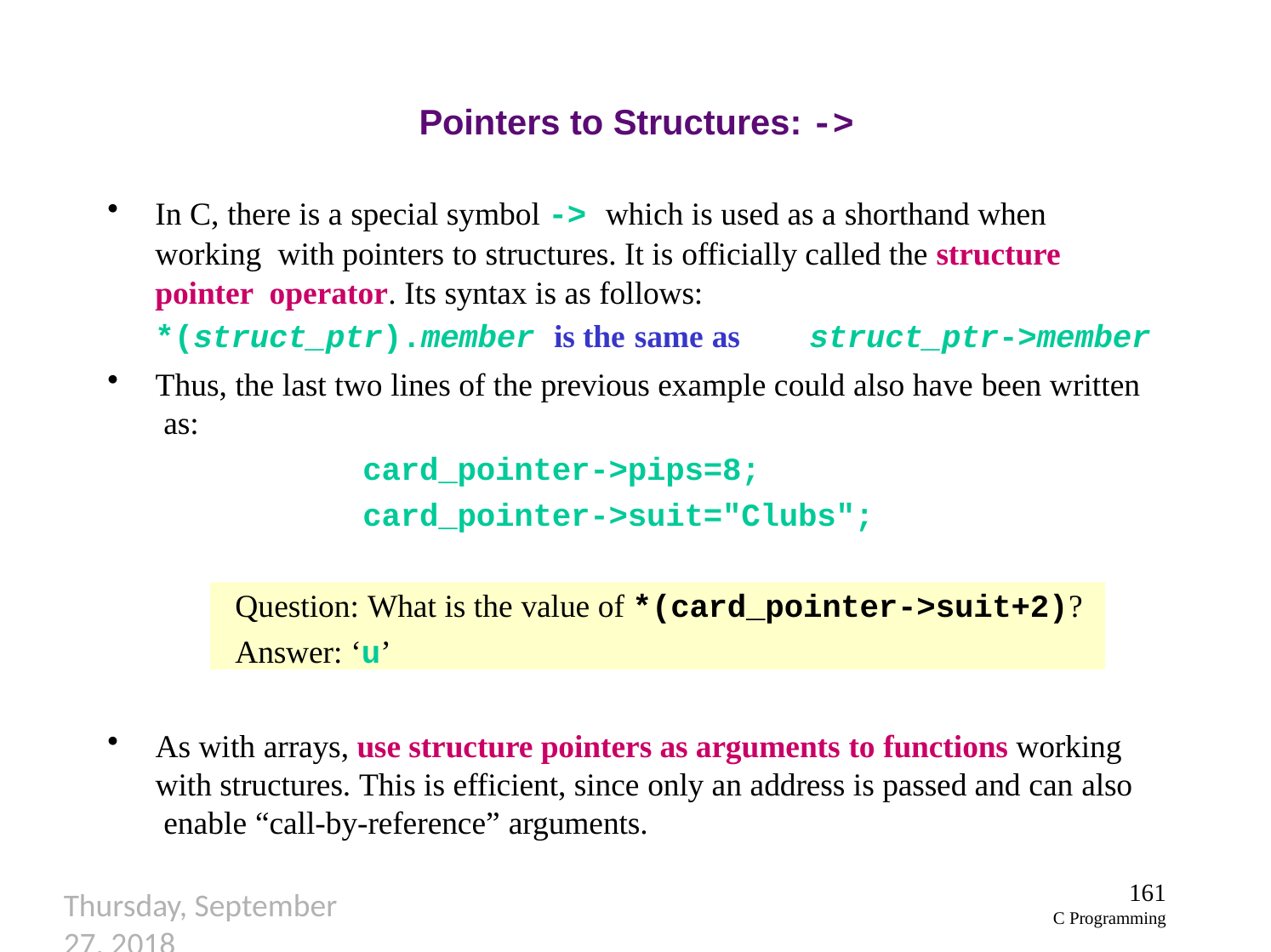

# Pointers to Structures: ->
In C, there is a special symbol -> which is used as a shorthand when working  with pointers to structures. It is officially called the structure pointer  operator. Its syntax is as follows:
*(struct_ptr).member is the same as	struct_ptr->member
Thus, the last two lines of the previous example could also have been written  as:
card_pointer->pips=8;  card_pointer->suit="Clubs";
Question: What is the value of *(card_pointer->suit+2)?
Answer: ‘u’
As with arrays, use structure pointers as arguments to functions working  with structures. This is efficient, since only an address is passed and can also  enable “call-by-reference” arguments.
161
C Programming
Thursday, September 27, 2018